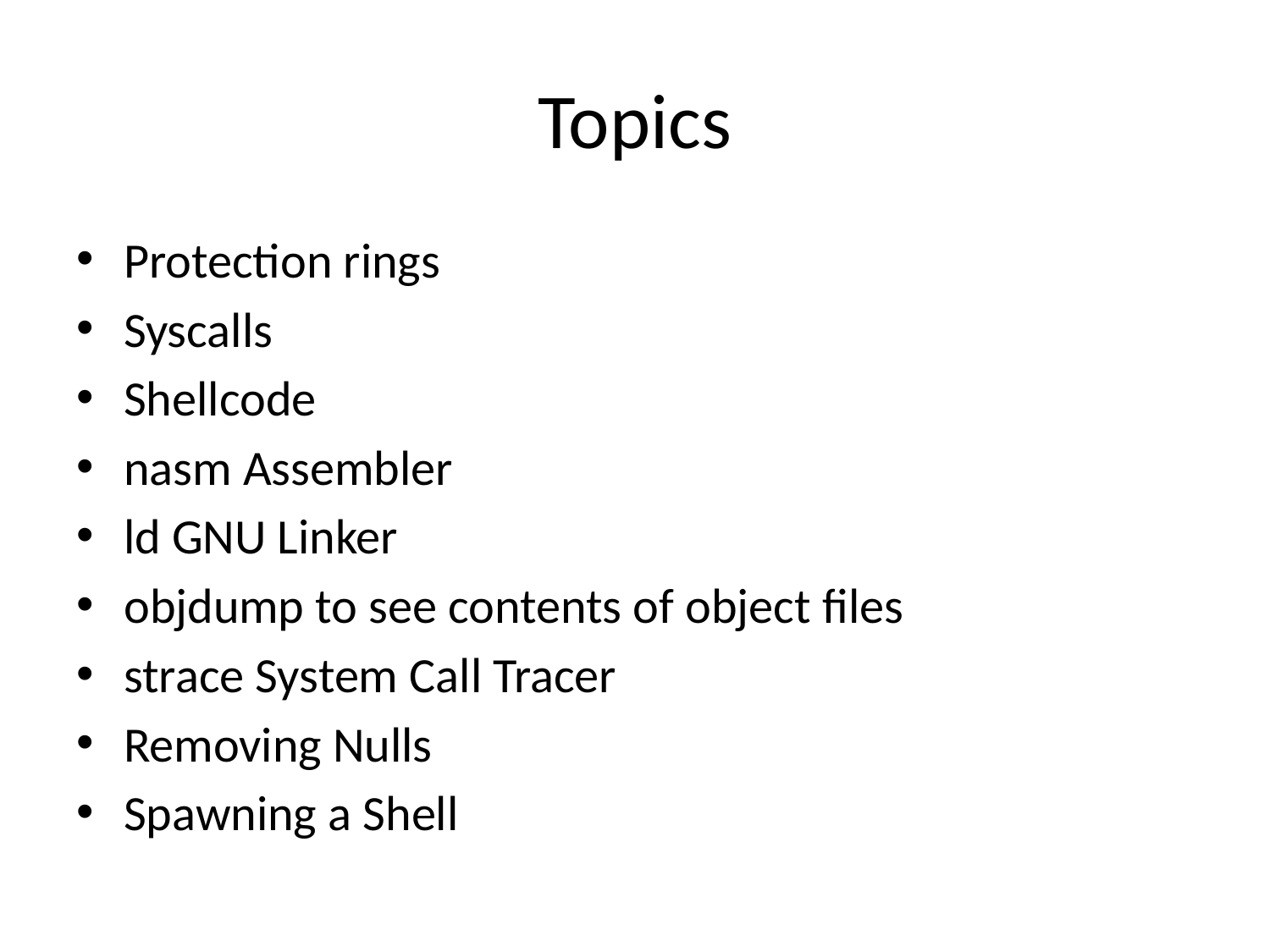

# Topics
Protection rings
Syscalls
Shellcode
nasm Assembler
ld GNU Linker
objdump to see contents of object files
strace System Call Tracer
Removing Nulls
Spawning a Shell